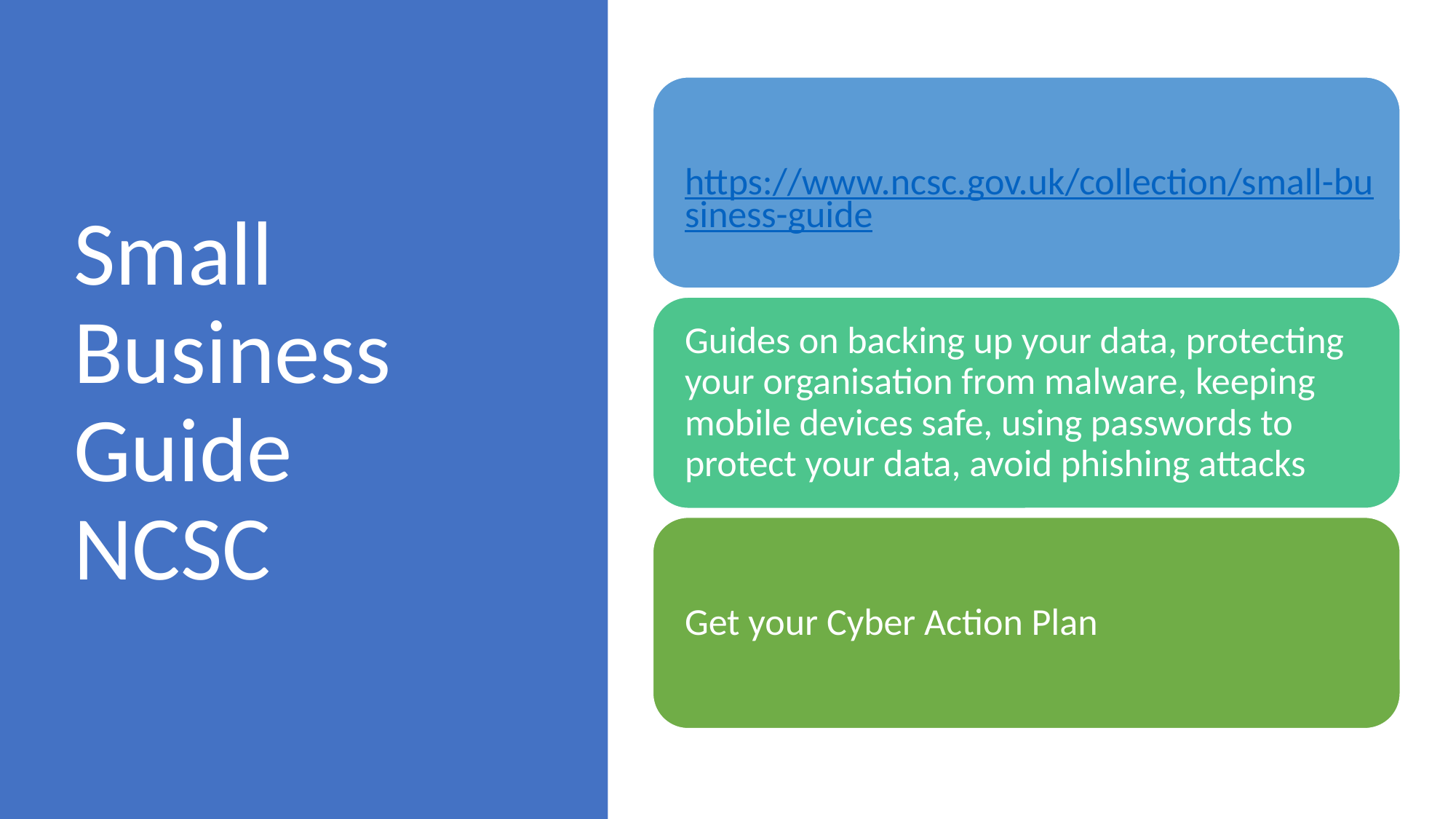

# Small Business Guide NCSC
https://www.ncsc.gov.uk/collection/small-business-guide
Guides on backing up your data, protecting your organisation from malware, keeping mobile devices safe, using passwords to protect your data, avoid phishing attacks
Get your Cyber Action Plan